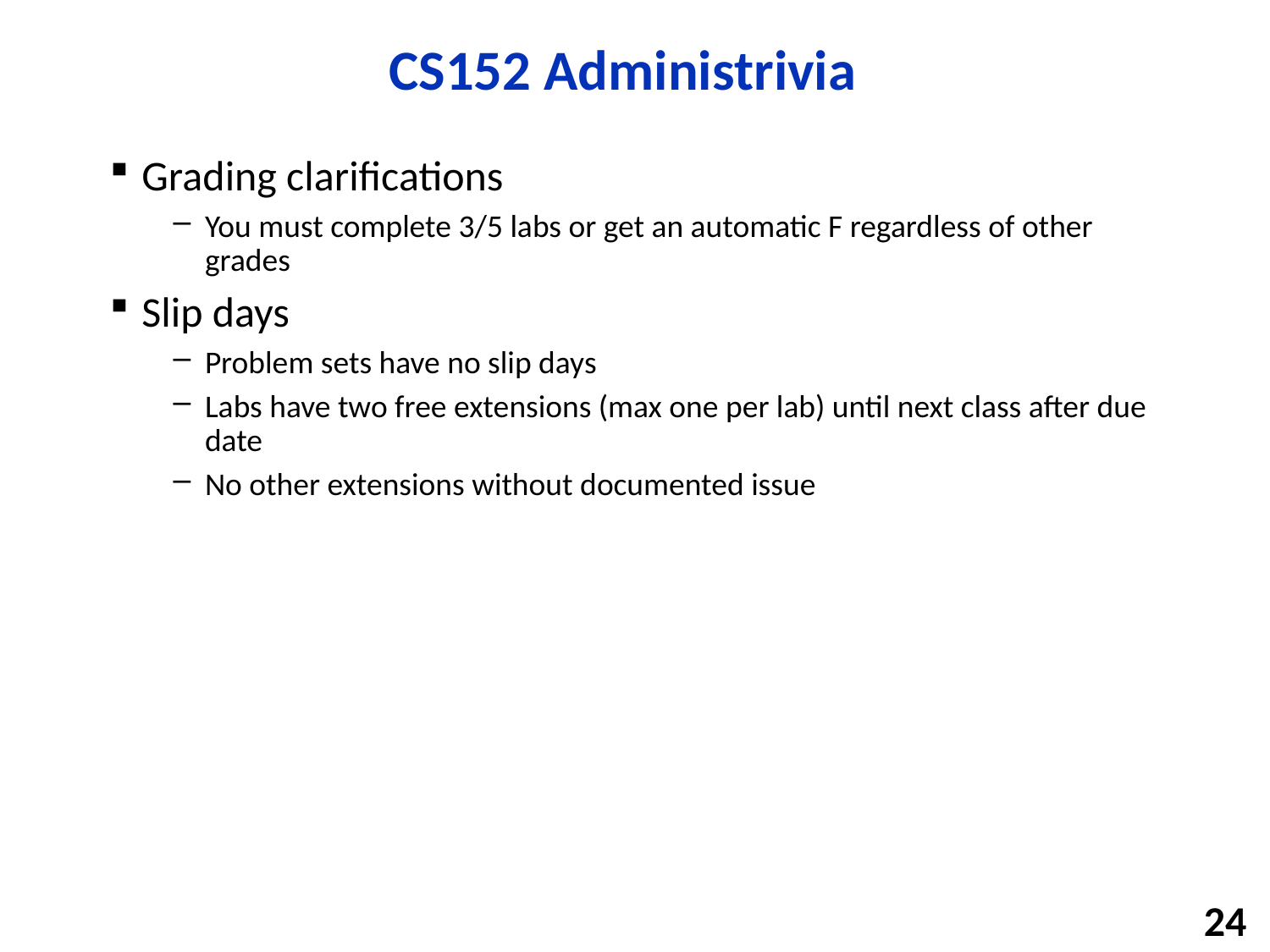

# CS152 Administrivia
Grading clarifications
You must complete 3/5 labs or get an automatic F regardless of other grades
Slip days
Problem sets have no slip days
Labs have two free extensions (max one per lab) until next class after due date
No other extensions without documented issue
24